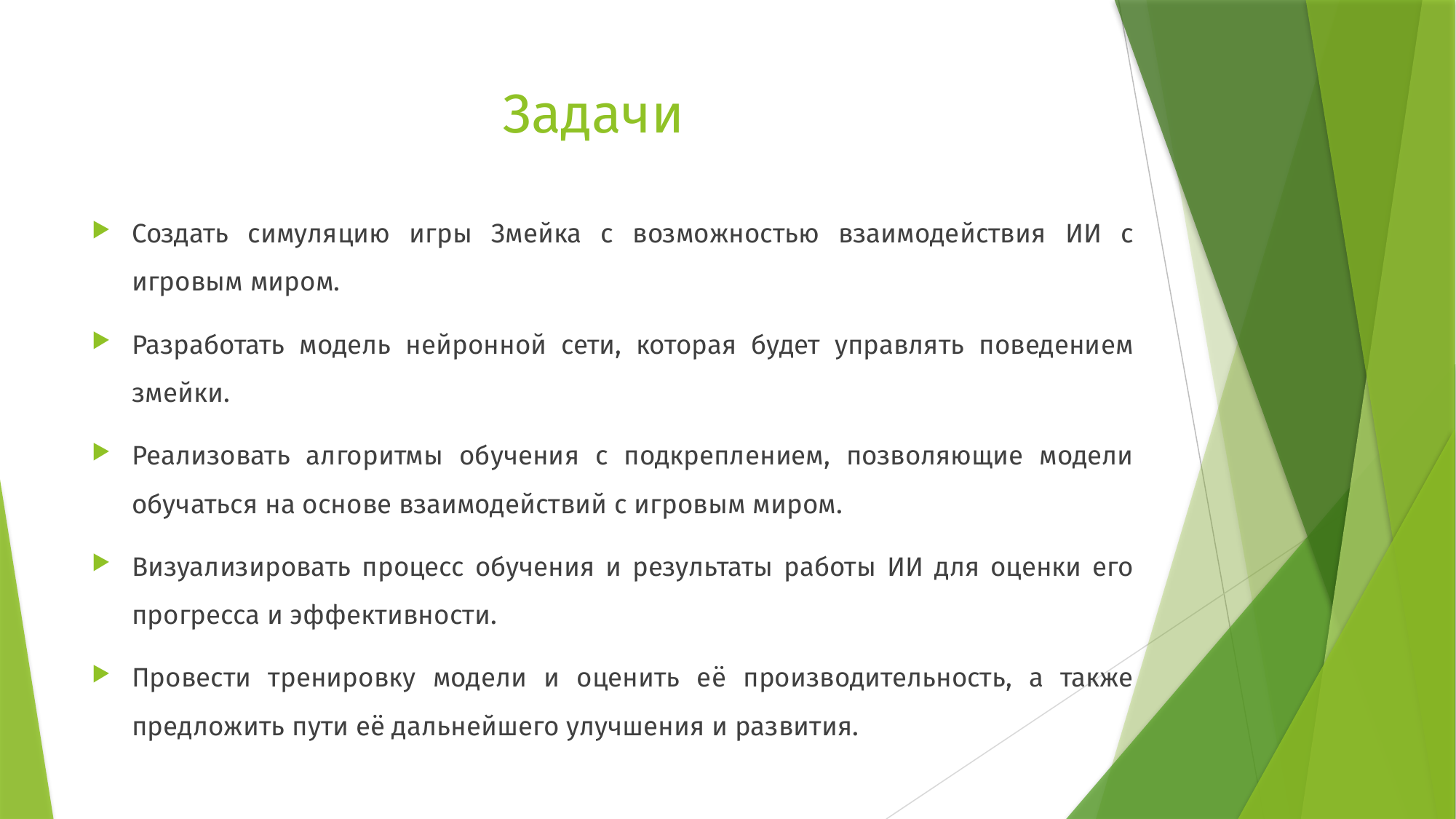

# Задачи
Создать симуляцию игры Змейка с возможностью взаимодействия ИИ с игровым миром.
Разработать модель нейронной сети, которая будет управлять поведением змейки.
Реализовать алгоритмы обучения с подкреплением, позволяющие модели обучаться на основе взаимодействий с игровым миром.
Визуализировать процесс обучения и результаты работы ИИ для оценки его прогресса и эффективности.
Провести тренировку модели и оценить её производительность, а также предложить пути её дальнейшего улучшения и развития.